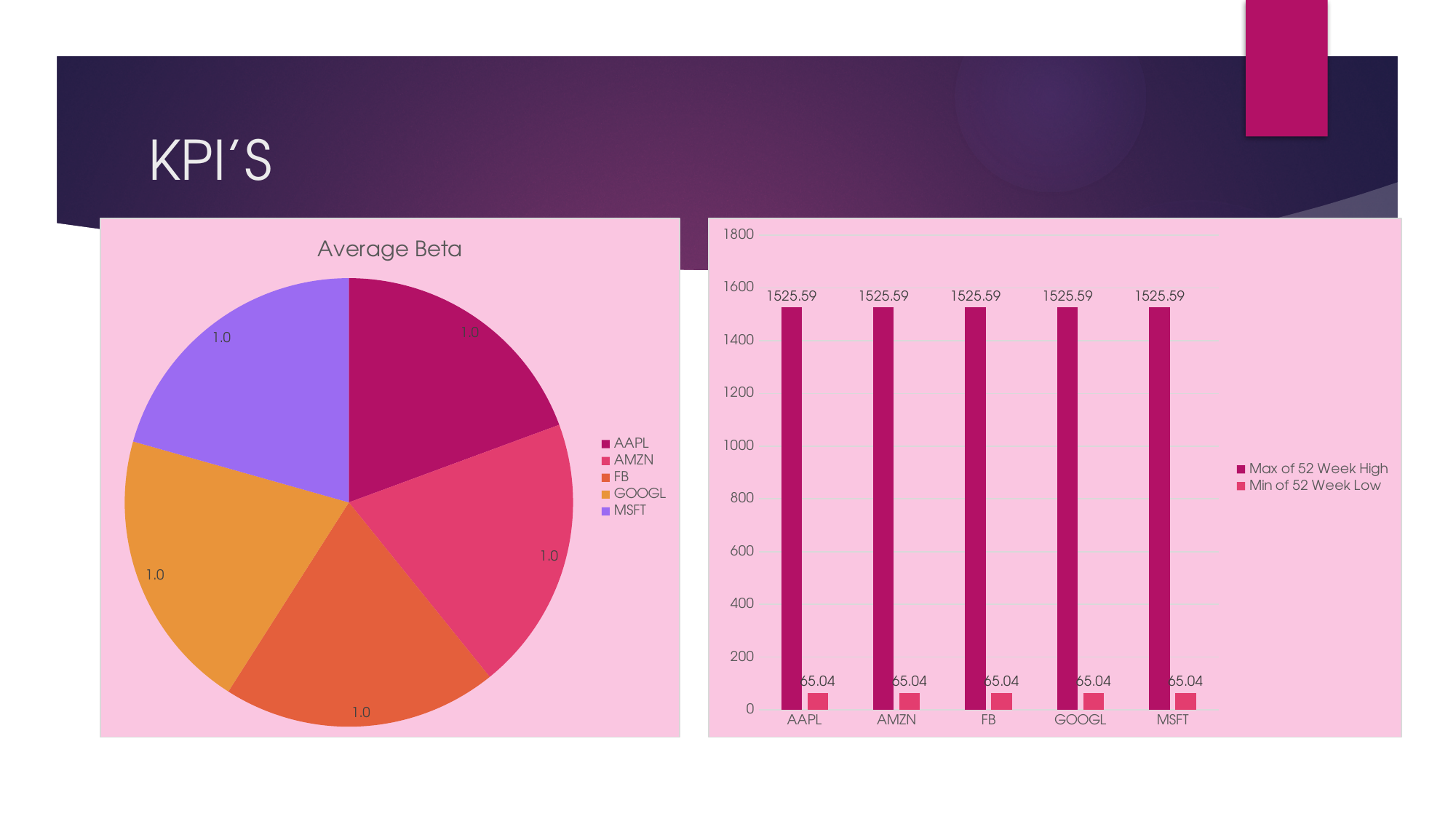

# KPI’S

### Chart: Average Beta

| Category | Total |
|---|---|
| AAPL | 0.9706645569620248 |
| AMZN | 0.9922935779816513 |
| FB | 0.9941449275362323 |
| GOOGL | 1.0193333333333336 |
| MSFT | 1.0328846153846154 |

### Chart

| Category | Max of 52 Week High | Min of 52 Week Low |
|---|---|---|
| AAPL | 1525.59 | 65.04 |
| AMZN | 1525.59 | 65.04 |
| FB | 1525.59 | 65.04 |
| GOOGL | 1525.59 | 65.04 |
| MSFT | 1525.59 | 65.04 |